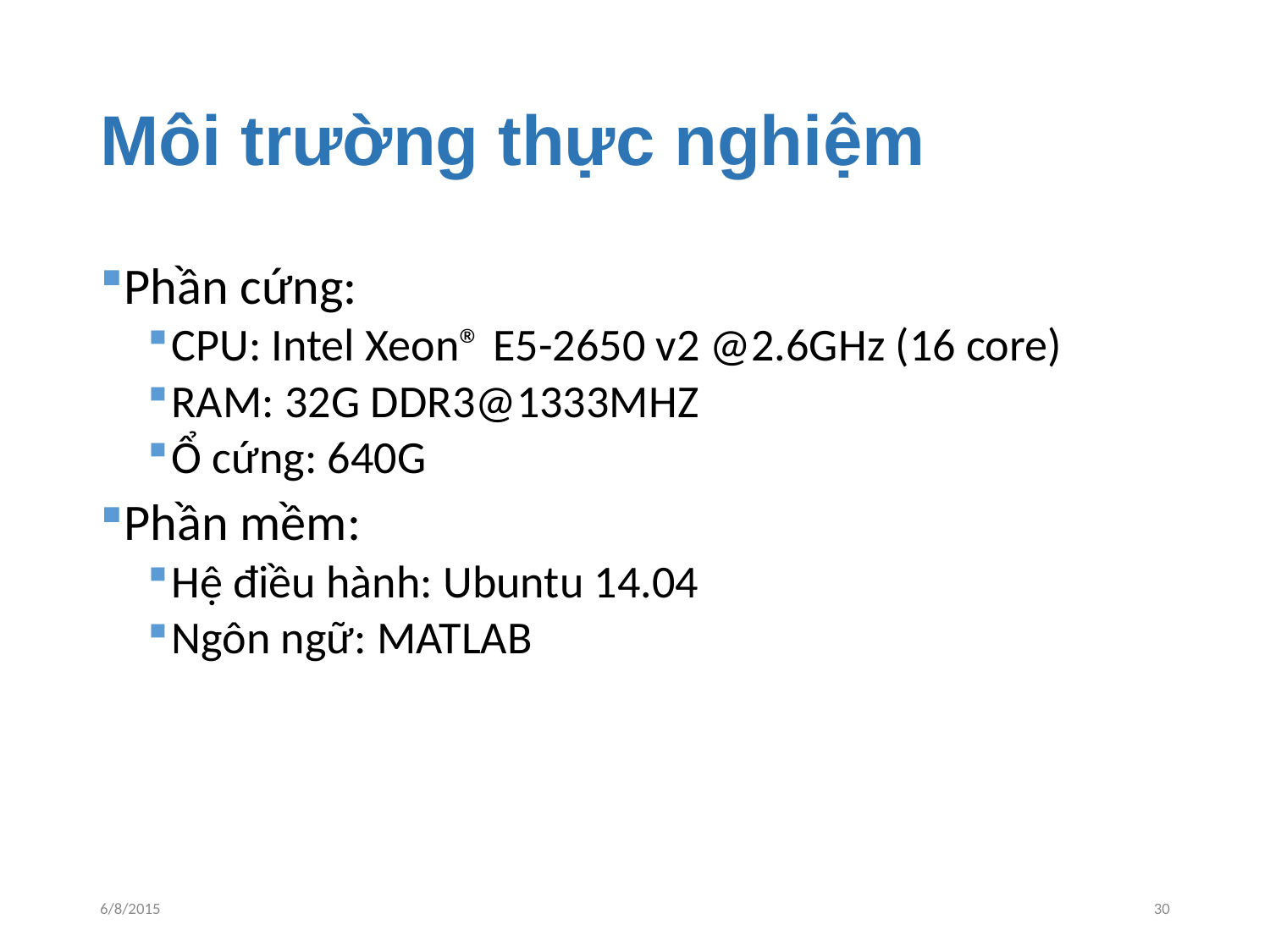

# Môi trường thực nghiệm
Phần cứng:
CPU: Intel Xeon® E5-2650 v2 @2.6GHz (16 core)
RAM: 32G DDR3@1333MHZ
Ổ cứng: 640G
Phần mềm:
Hệ điều hành: Ubuntu 14.04
Ngôn ngữ: MATLAB

6/8/2015
30